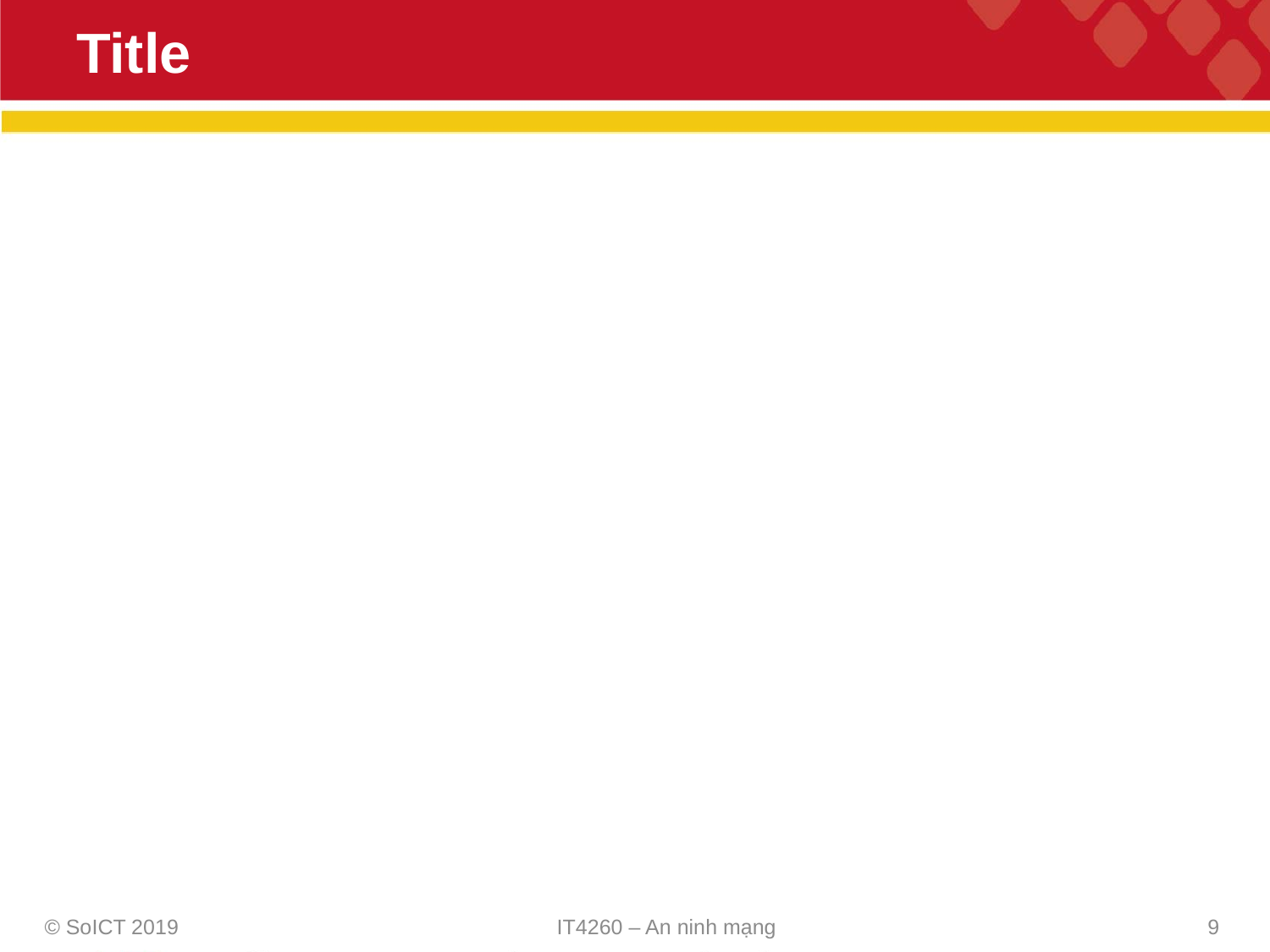

# Title
© SoICT 2019
IT4260 – An ninh mạng
9